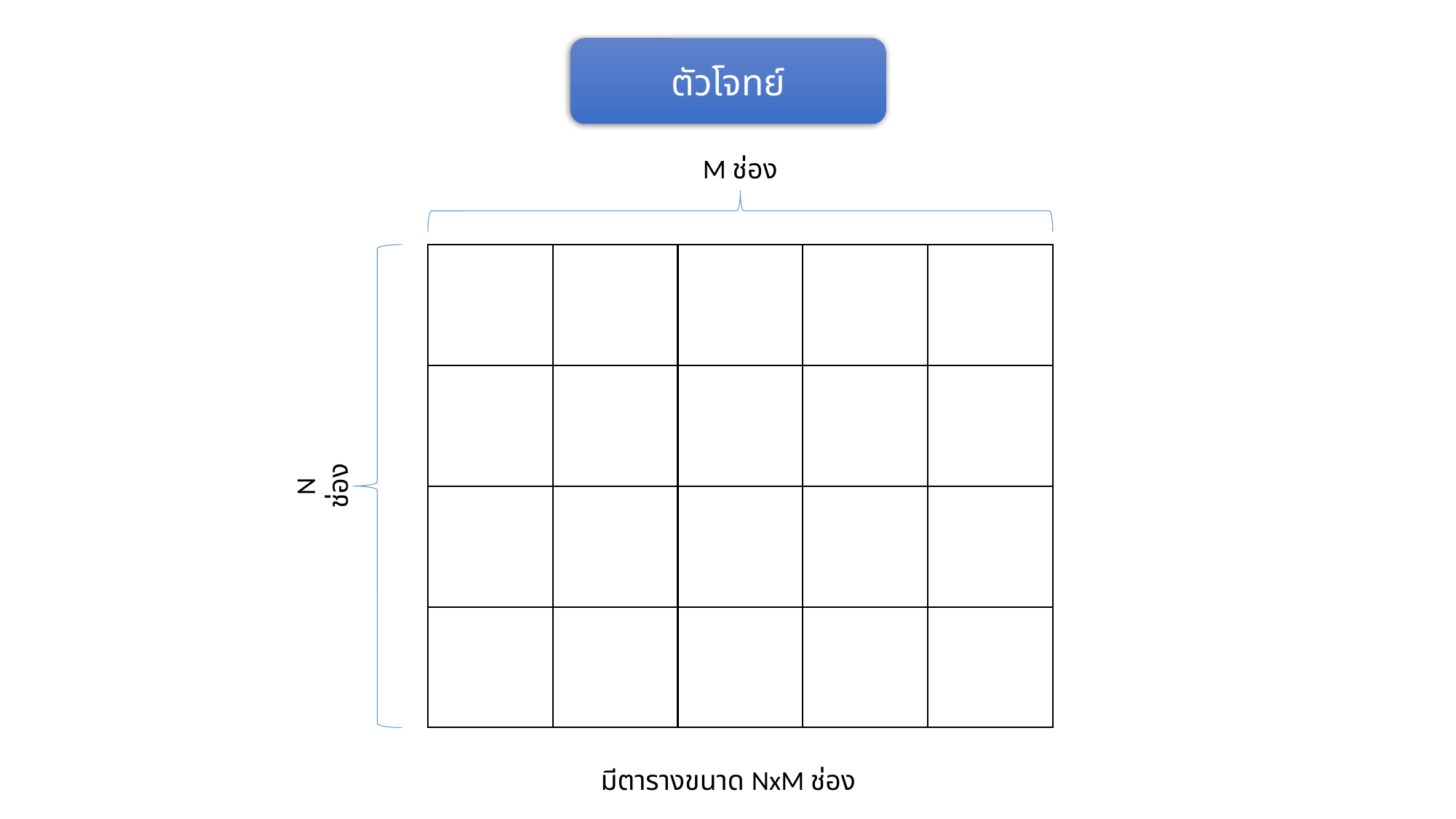

ตัวโจทย์
M ช่อง

N ช่อง

มีตารางขนาด NxM ช่อง